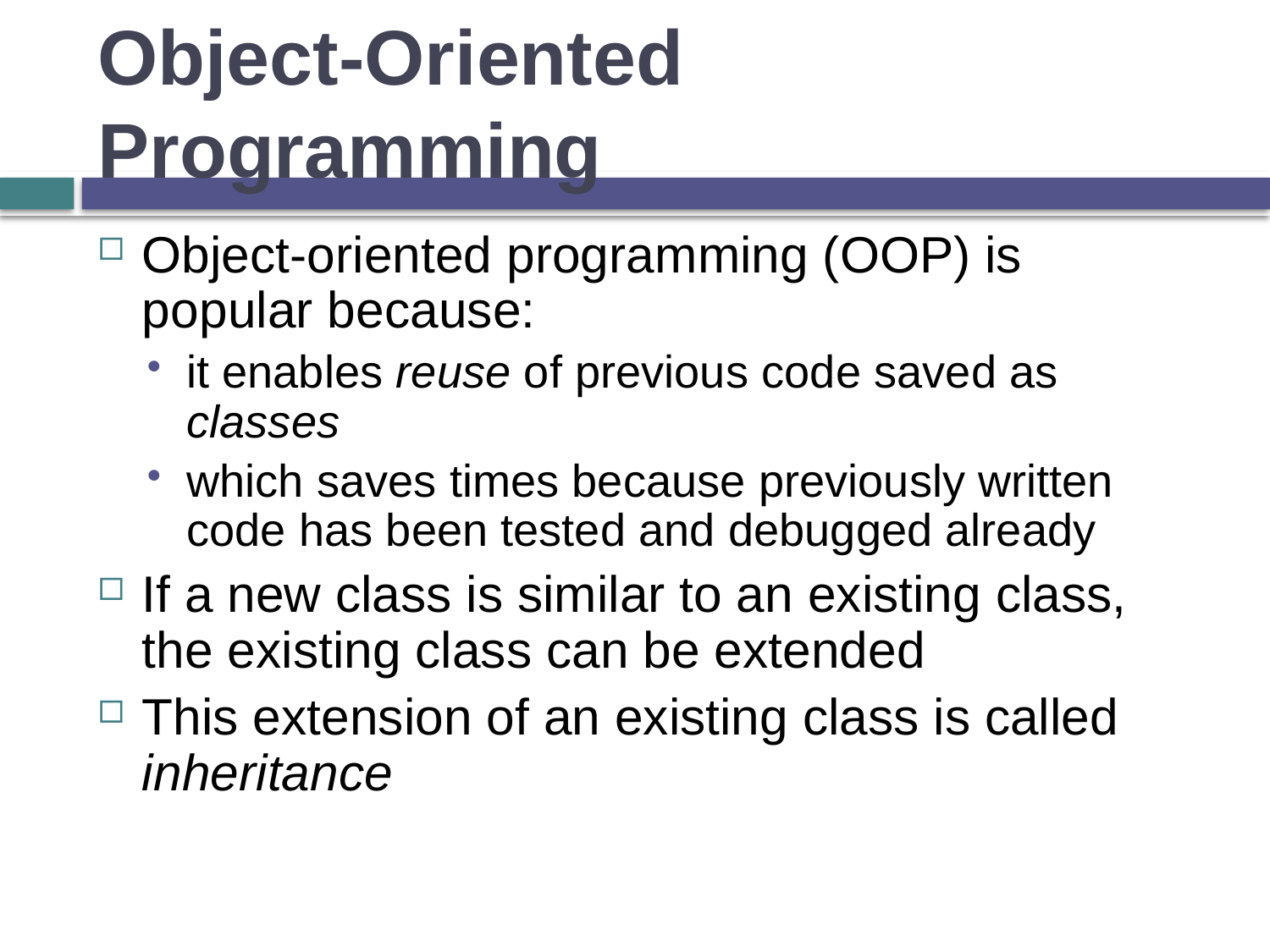

# Object-Oriented Programming
Object-oriented programming (OOP) is popular because:
it enables reuse of previous code saved as classes
which saves times because previously written code has been tested and debugged already
If a new class is similar to an existing class, the existing class can be extended
This extension of an existing class is called inheritance